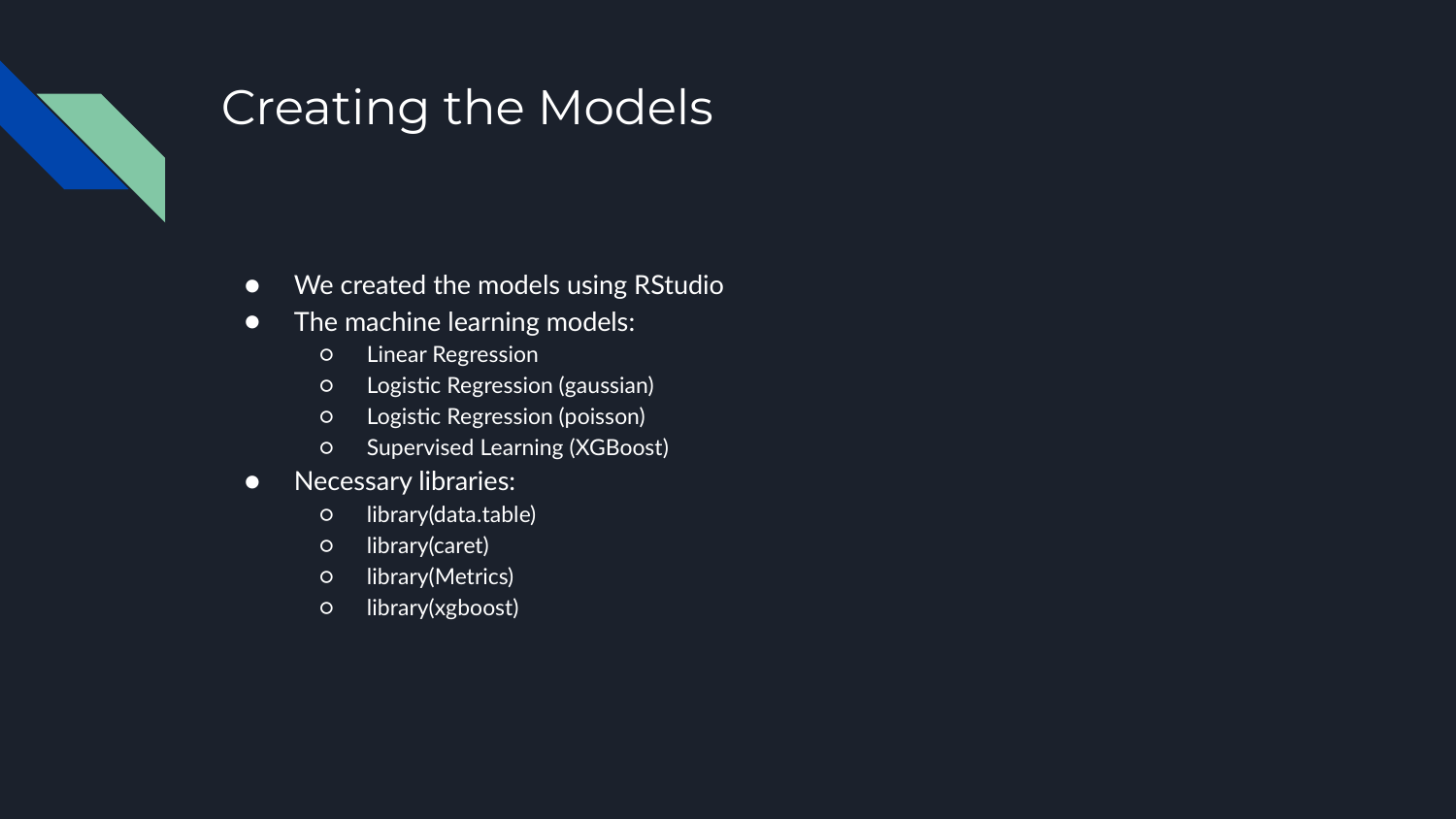

# Creating the Models
We created the models using RStudio
The machine learning models:
Linear Regression
Logistic Regression (gaussian)
Logistic Regression (poisson)
Supervised Learning (XGBoost)
Necessary libraries:
library(data.table)
library(caret)
library(Metrics)
library(xgboost)